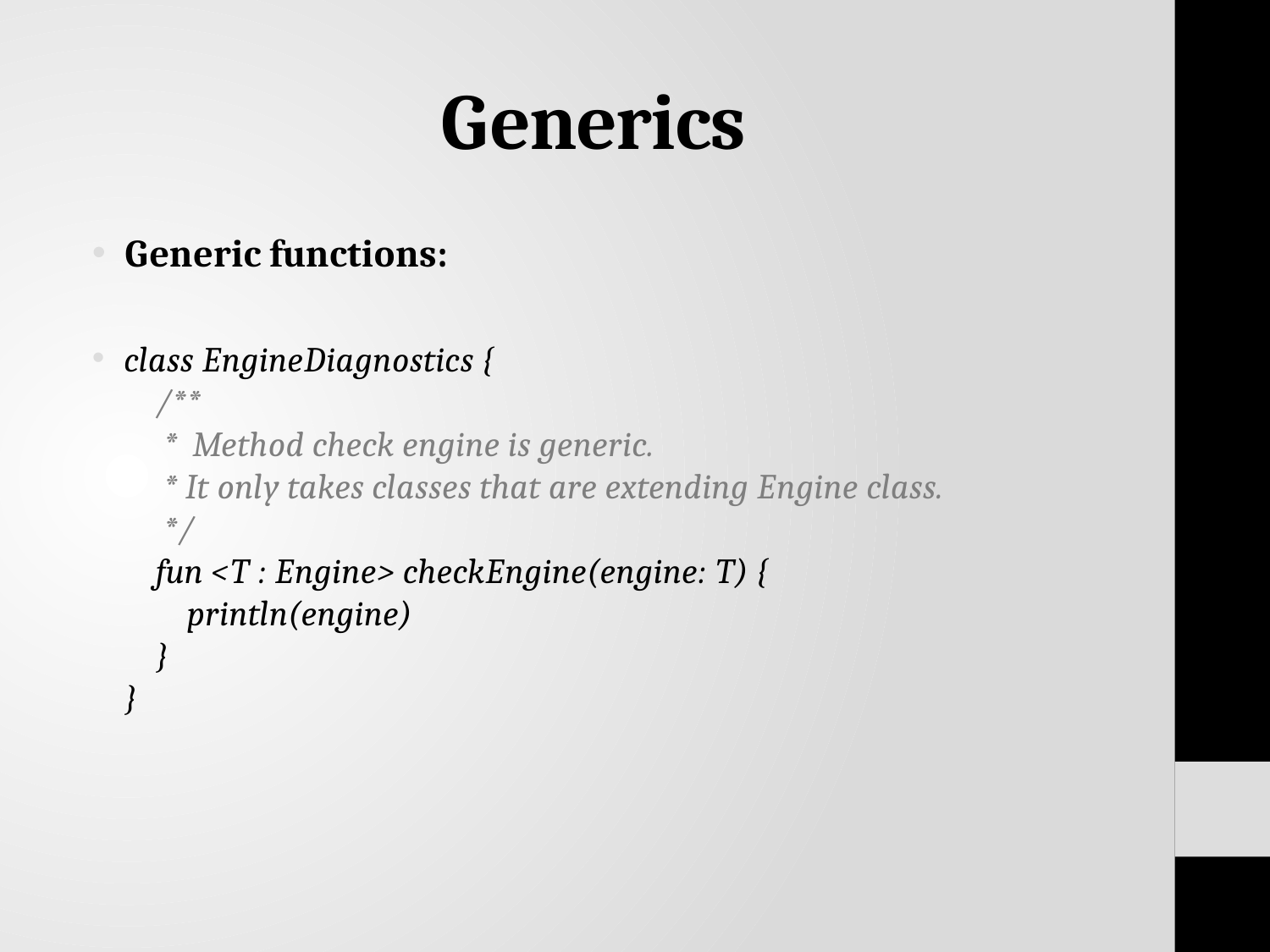

# Generics
Generic functions:

class EngineDiagnostics {
    /**
     *  Method check engine is generic.
     * It only takes classes that are extending Engine class.
     */
    fun <T : Engine> checkEngine(engine: T) {
        println(engine)
    }
}